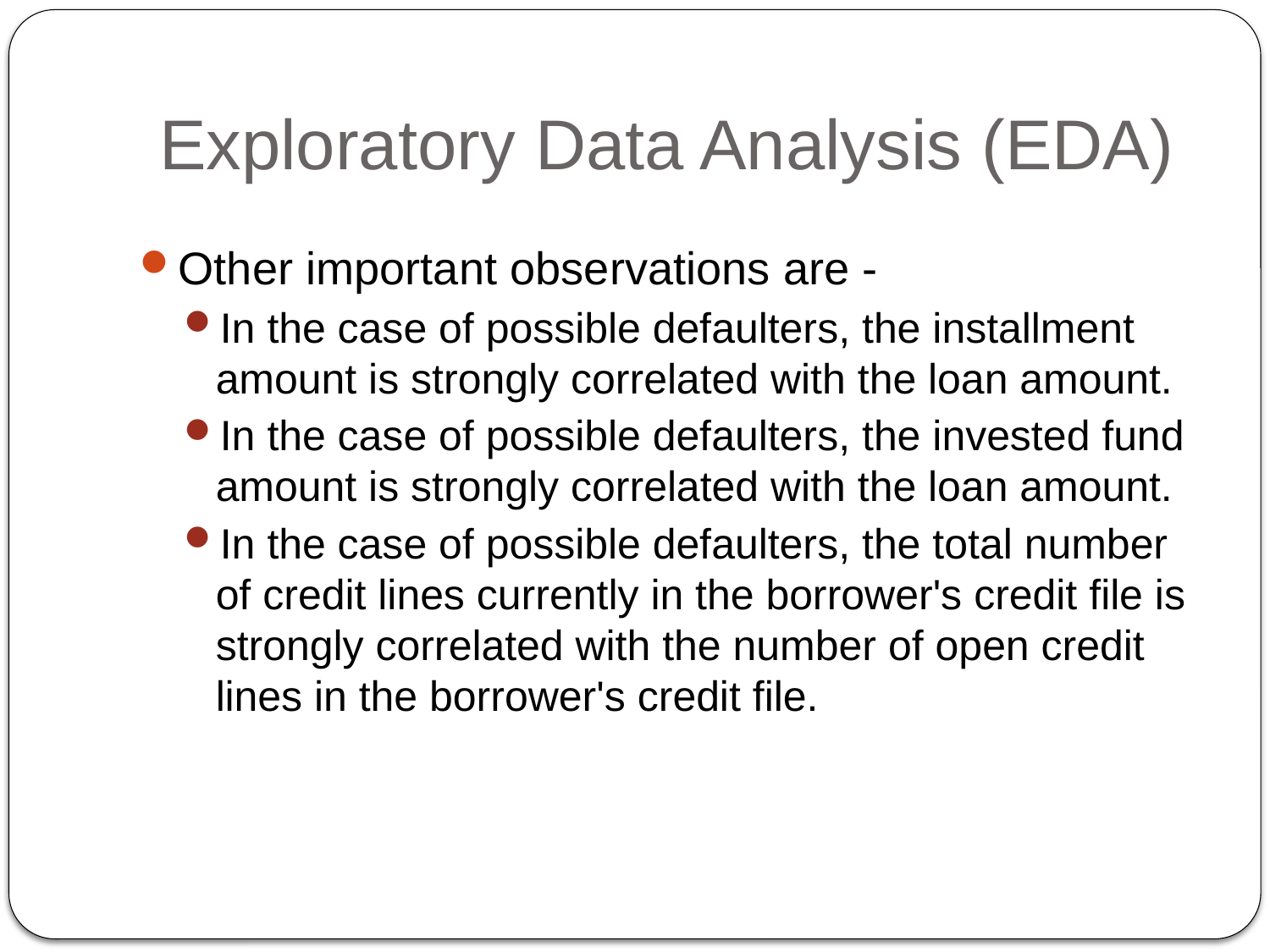

# Exploratory Data Analysis (EDA)
Other important observations are -
In the case of possible defaulters, the installment amount is strongly correlated with the loan amount.
In the case of possible defaulters, the invested fund amount is strongly correlated with the loan amount.
In the case of possible defaulters, the total number of credit lines currently in the borrower's credit file is strongly correlated with the number of open credit lines in the borrower's credit file.